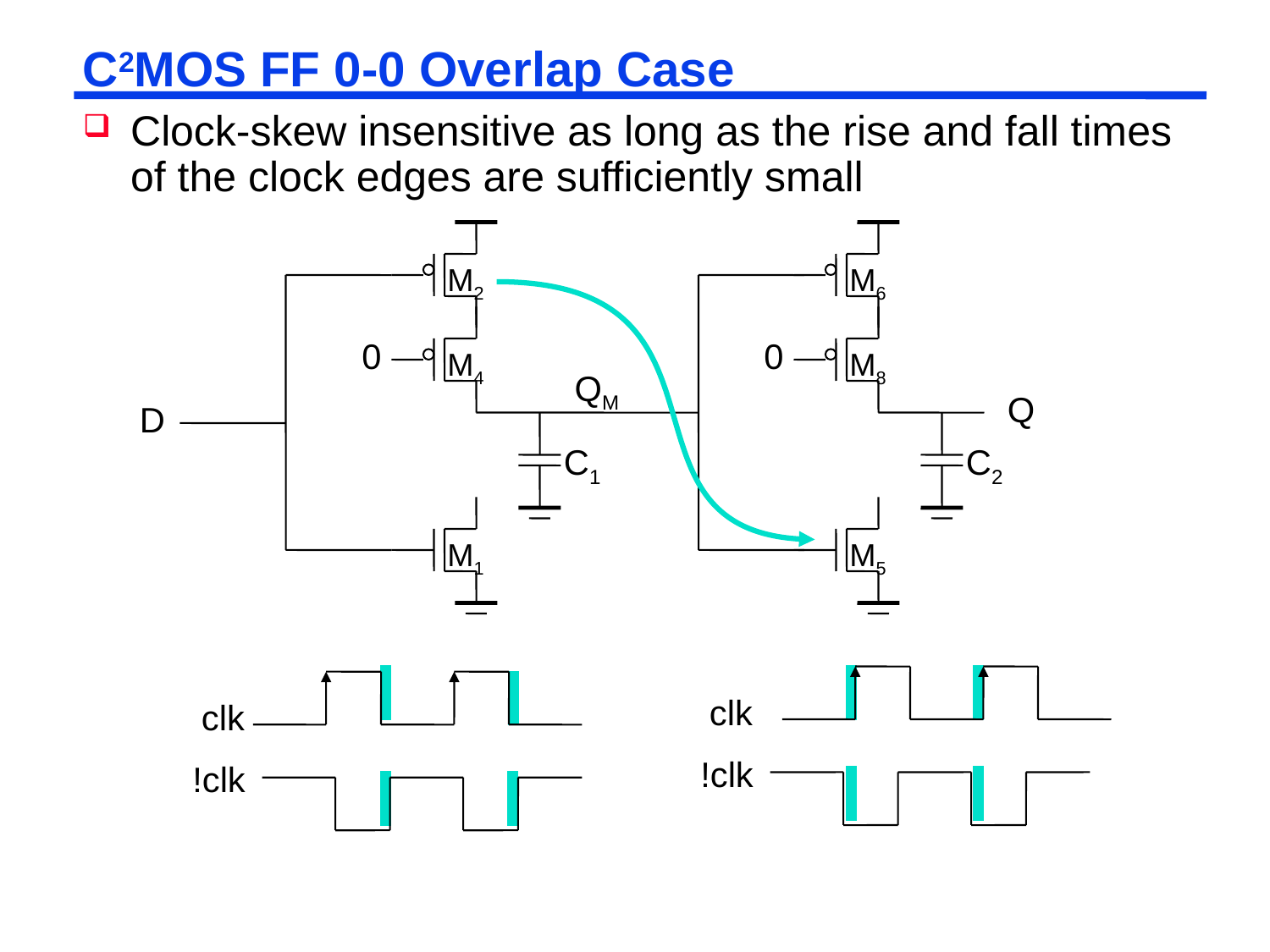

# C2MOS FF 0-0 Overlap Case
Clock-skew insensitive as long as the rise and fall times of the clock edges are sufficiently small

M2
M6

0
0
M4
M8
QM
Q
D

C1
C2

M1
M5

clk

!clk

clk

!clk